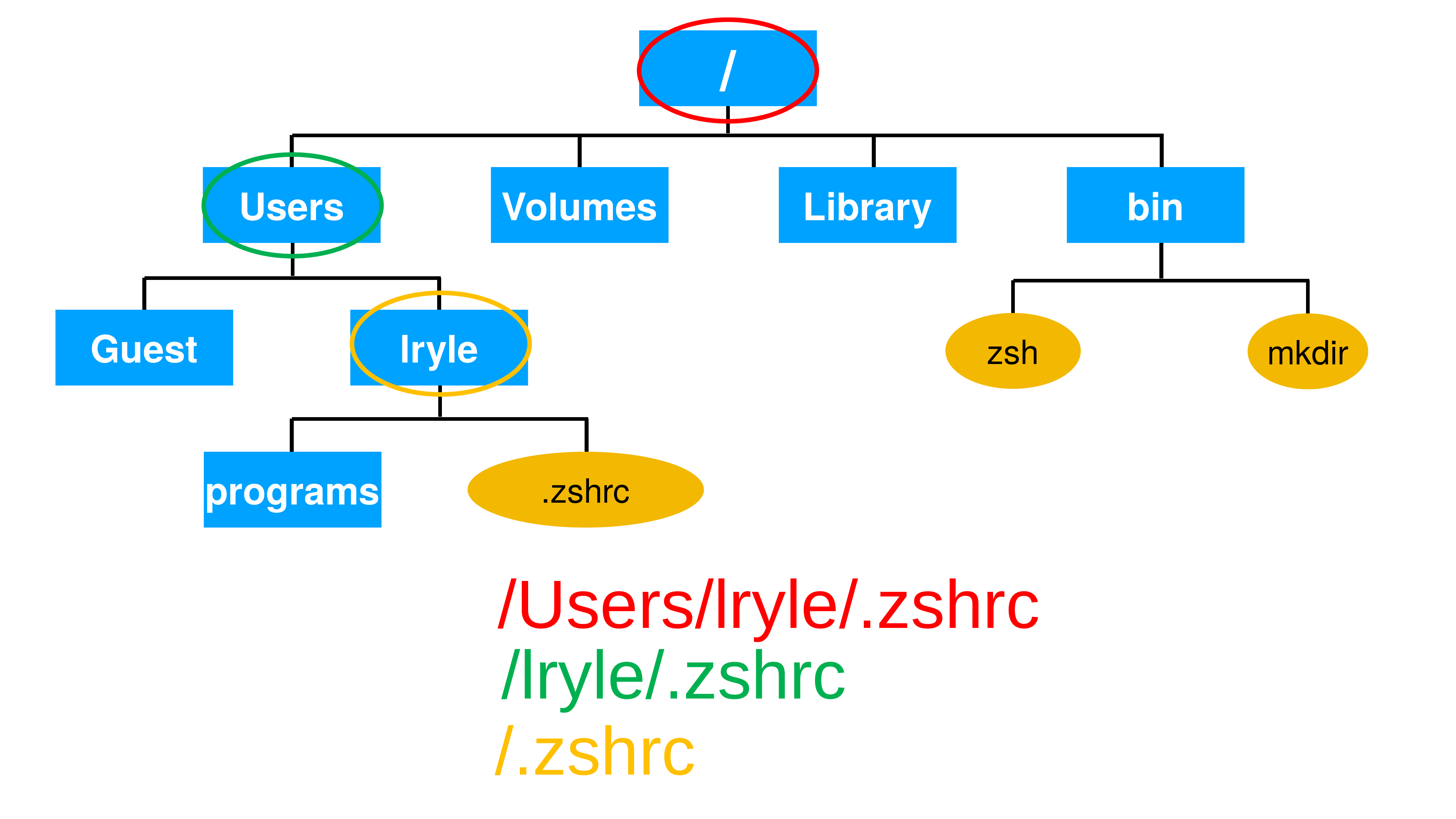

/
Users
Volumes
Library
bin
Guest
lryle
zsh
mkdir
programs
.zshrc

/Users/lryle/.zshrc
/lryle/.zshrc
/.zshrc